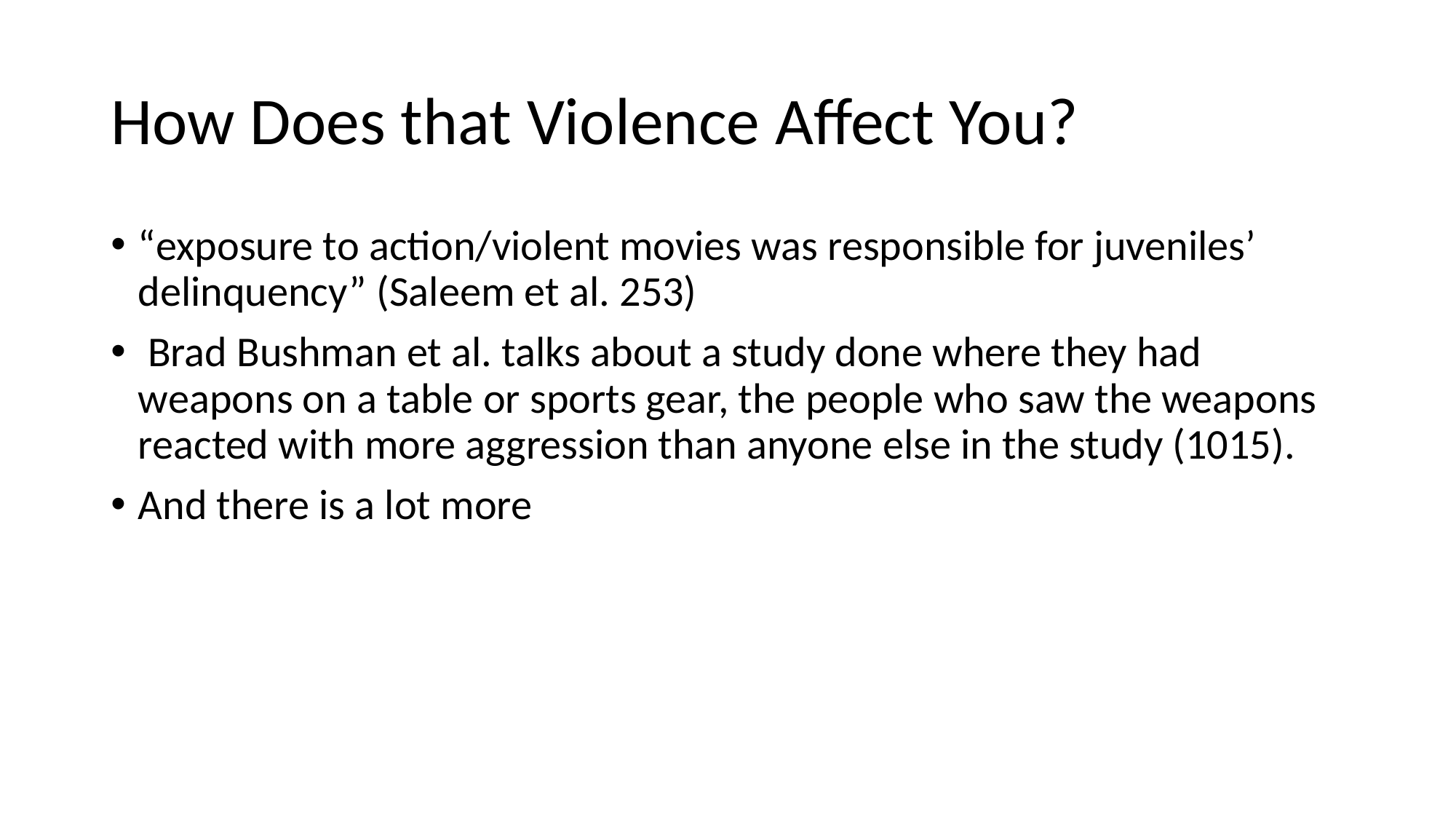

# How Does that Violence Affect You?
“exposure to action/violent movies was responsible for juveniles’ delinquency” (Saleem et al. 253)
 Brad Bushman et al. talks about a study done where they had weapons on a table or sports gear, the people who saw the weapons reacted with more aggression than anyone else in the study (1015).
And there is a lot more